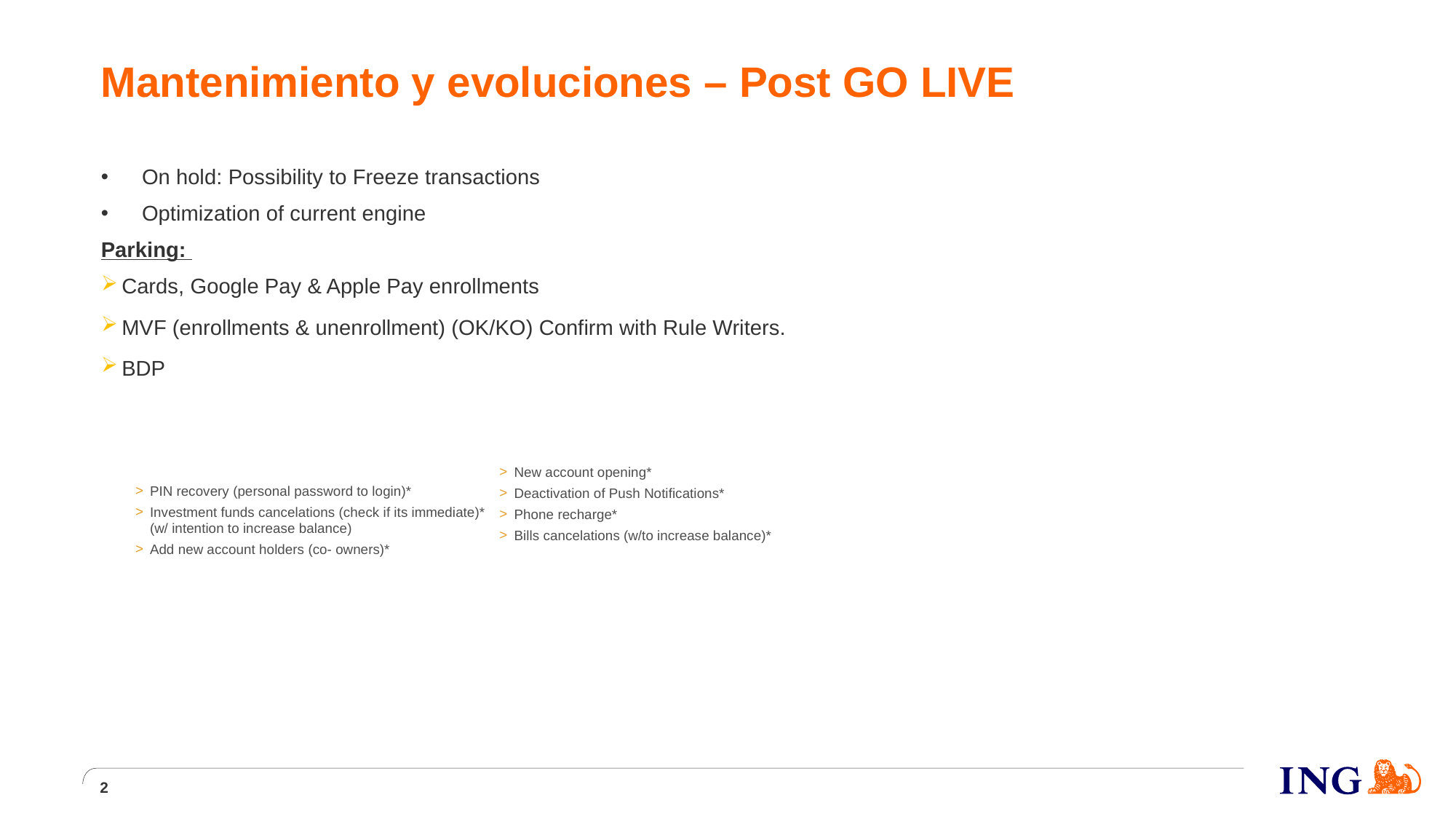

# Mantenimiento y evoluciones – Post GO LIVE
On hold: Possibility to Freeze transactions
Optimization of current engine
Parking:
Cards, Google Pay & Apple Pay enrollments
MVF (enrollments & unenrollment) (OK/KO) Confirm with Rule Writers.
BDP

New account opening*
Deactivation of Push Notifications*
Phone recharge*
Bills cancelations (w/to increase balance)*
PIN recovery (personal password to login)*
Investment funds cancelations (check if its immediate)* (w/ intention to increase balance)
Add new account holders (co- owners)*
2